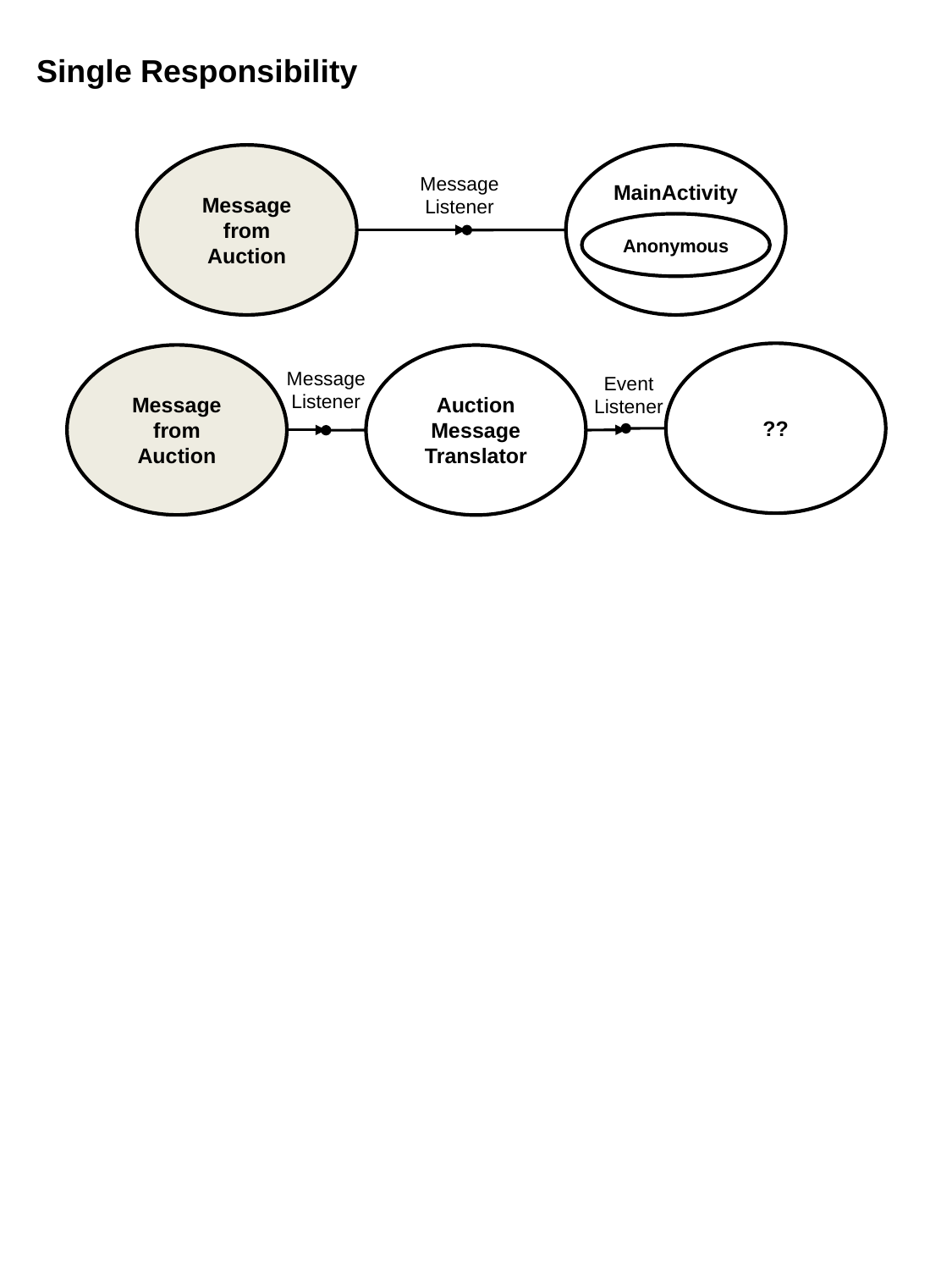

Single Responsibility
Message from Auction
MainActivity

Message
Listener
Anonymous
??
Message from Auction
Auction
Message
Translator
Message
Listener
Event
Listener